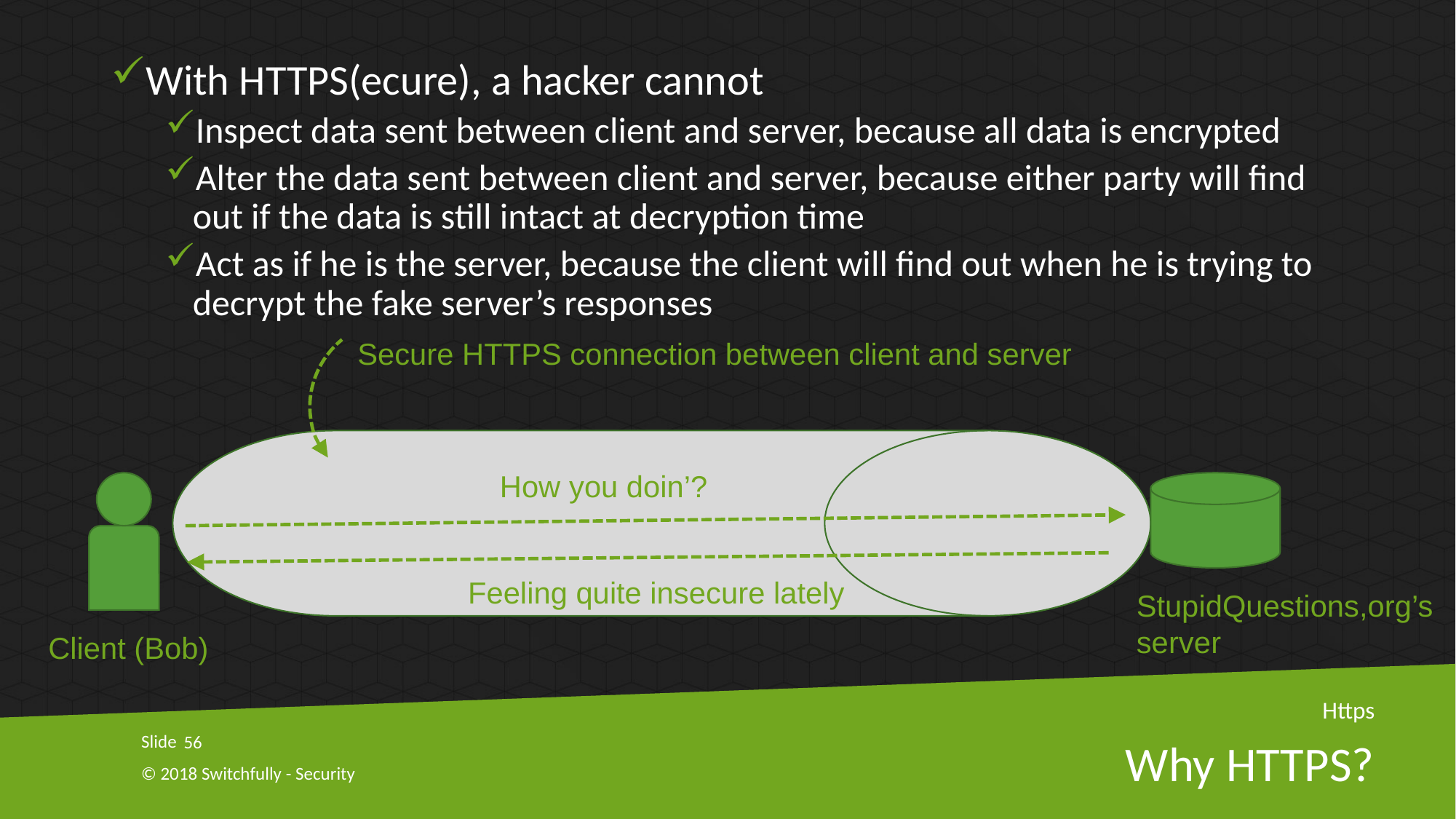

With HTTPS(ecure), a hacker cannot
Inspect data sent between client and server, because all data is encrypted
Alter the data sent between client and server, because either party will find out if the data is still intact at decryption time
Act as if he is the server, because the client will find out when he is trying to decrypt the fake server’s responses

Secure HTTPS connection between client and server

How you doin’?

Feeling quite insecure lately
StupidQuestions,org’s server
Client (Bob)
Https
56
# Why HTTPS?
© 2018 Switchfully - Security